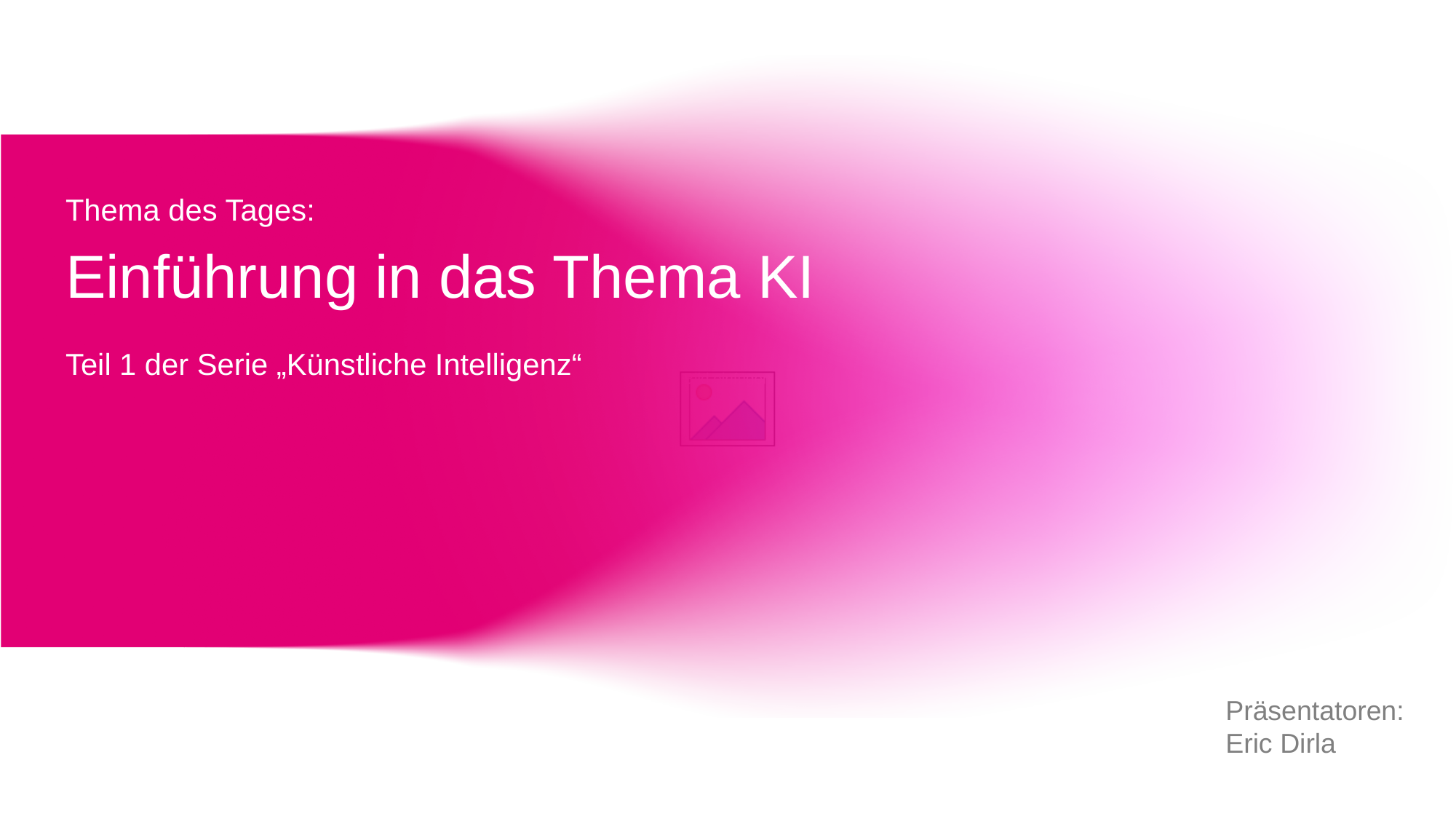

Thema des Tages:
# Einführung in das Thema KI
Teil 1 der Serie „Künstliche Intelligenz“
Präsentatoren:
Eric Dirla